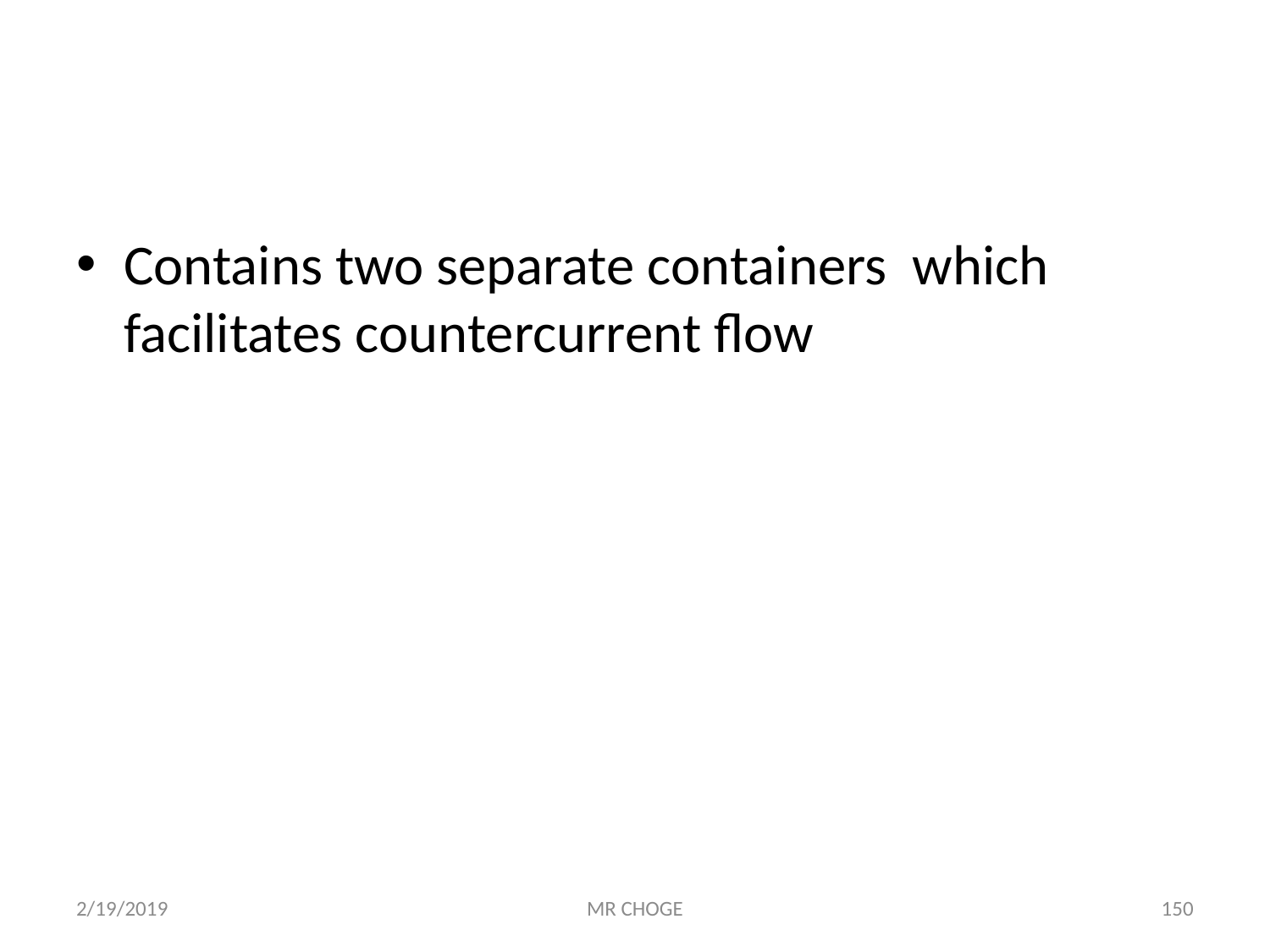

#
Contains two separate containers  which facilitates countercurrent flow

2/19/2019
MR CHOGE
150